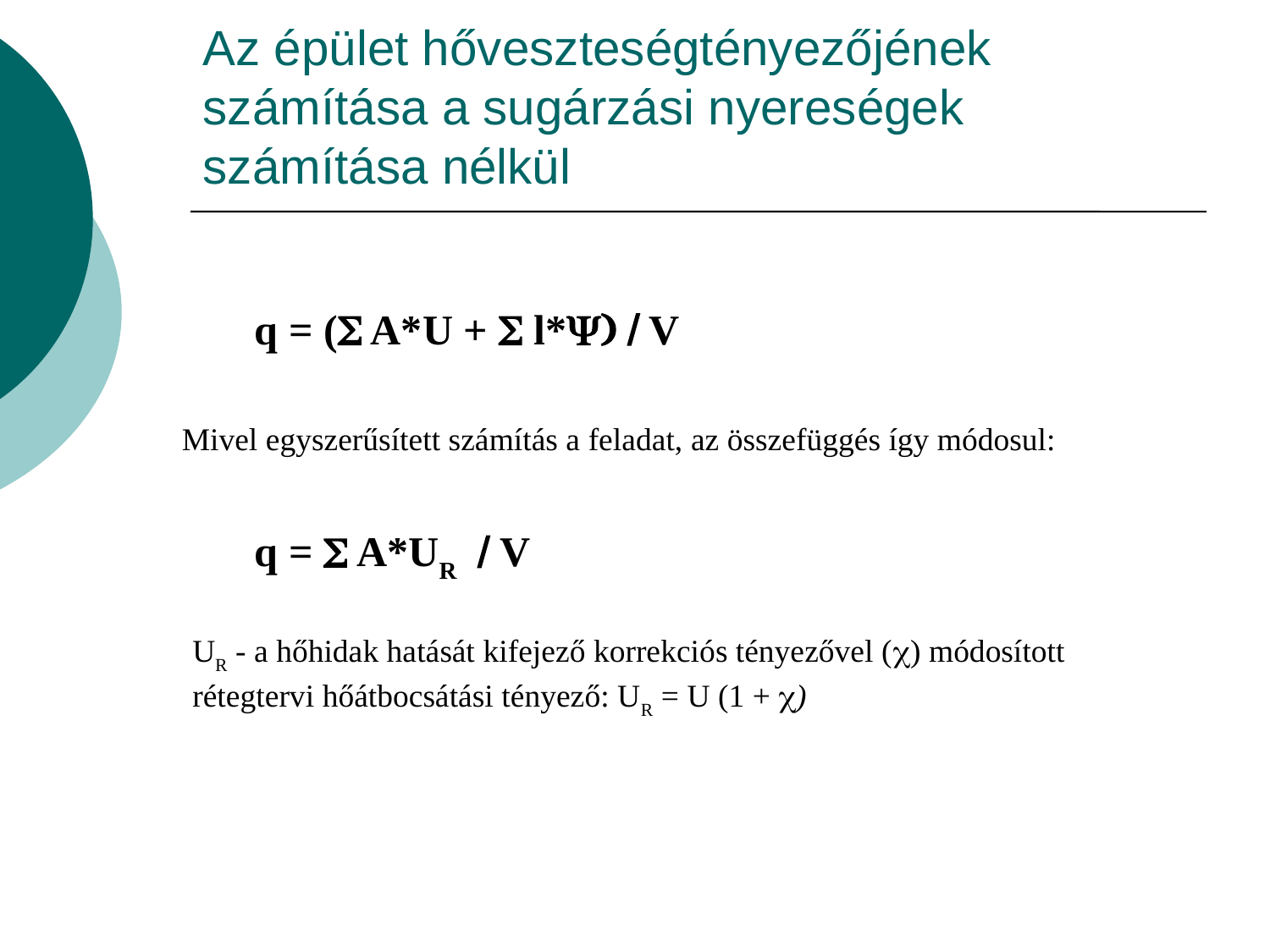

# Az épület hőveszteségtényezőjének számítása a sugárzási nyereségek számítása nélkül
q = (Σ A*U + Σ l*Ψ) / V
Mivel egyszerűsített számítás a feladat, az összefüggés így módosul:
q = Σ A*UR  / V
UR - a hőhidak hatását kifejező korrekciós tényezővel (χ) módosított rétegtervi hőátbocsátási tényező: UR = U (1 + χ)